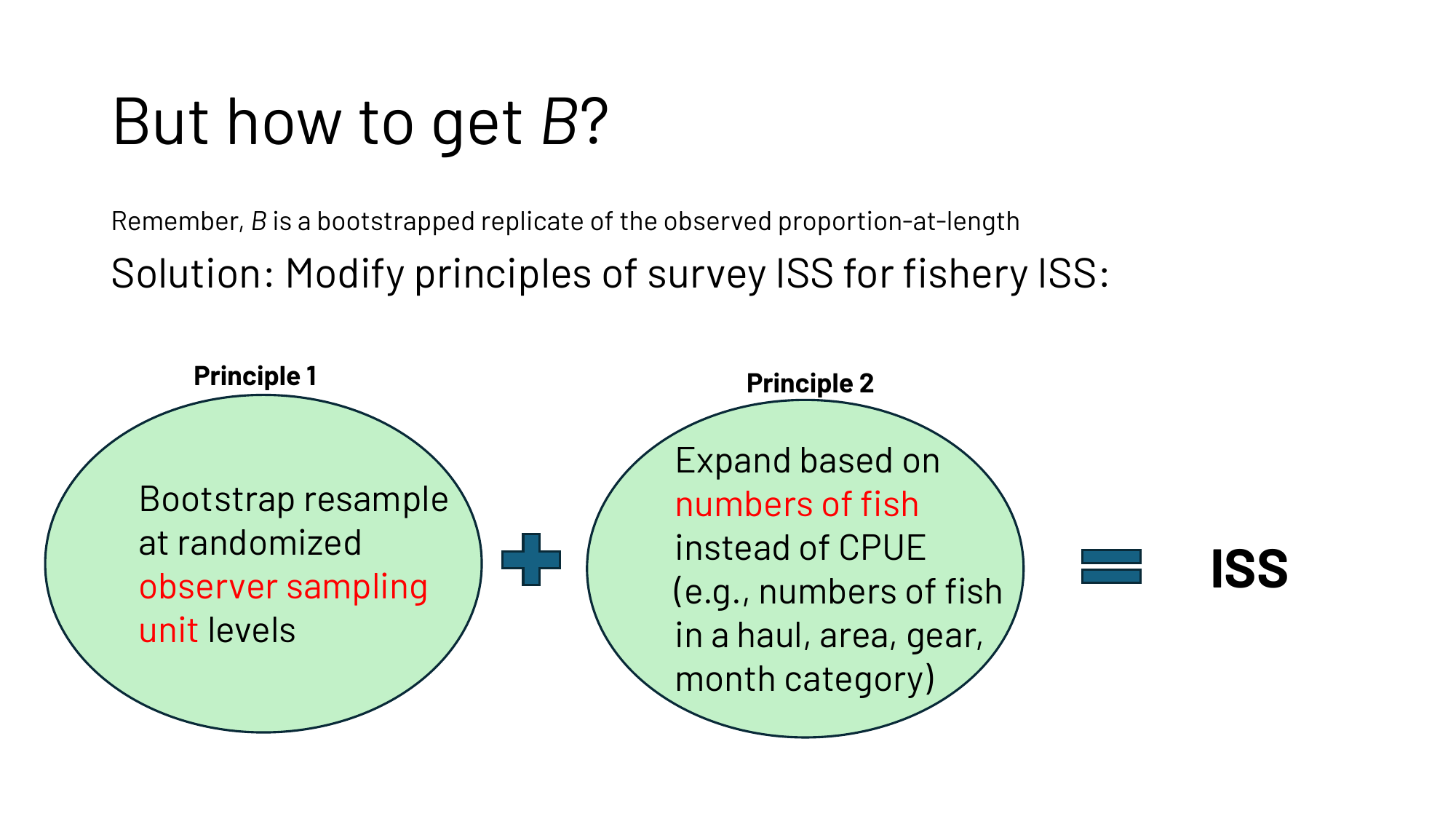

# But how to get B?
Remember, B is a bootstrapped replicate of the observed proportion-at-length
Solution: Modify principles of survey ISS for fishery ISS:

Principle 1
Principle 2

Expand based on numbers of fish instead of CPUE
(e.g., numbers of fish in a haul, area, gear, month category)
Bootstrap resample at randomized observer sampling unit levels

ISS